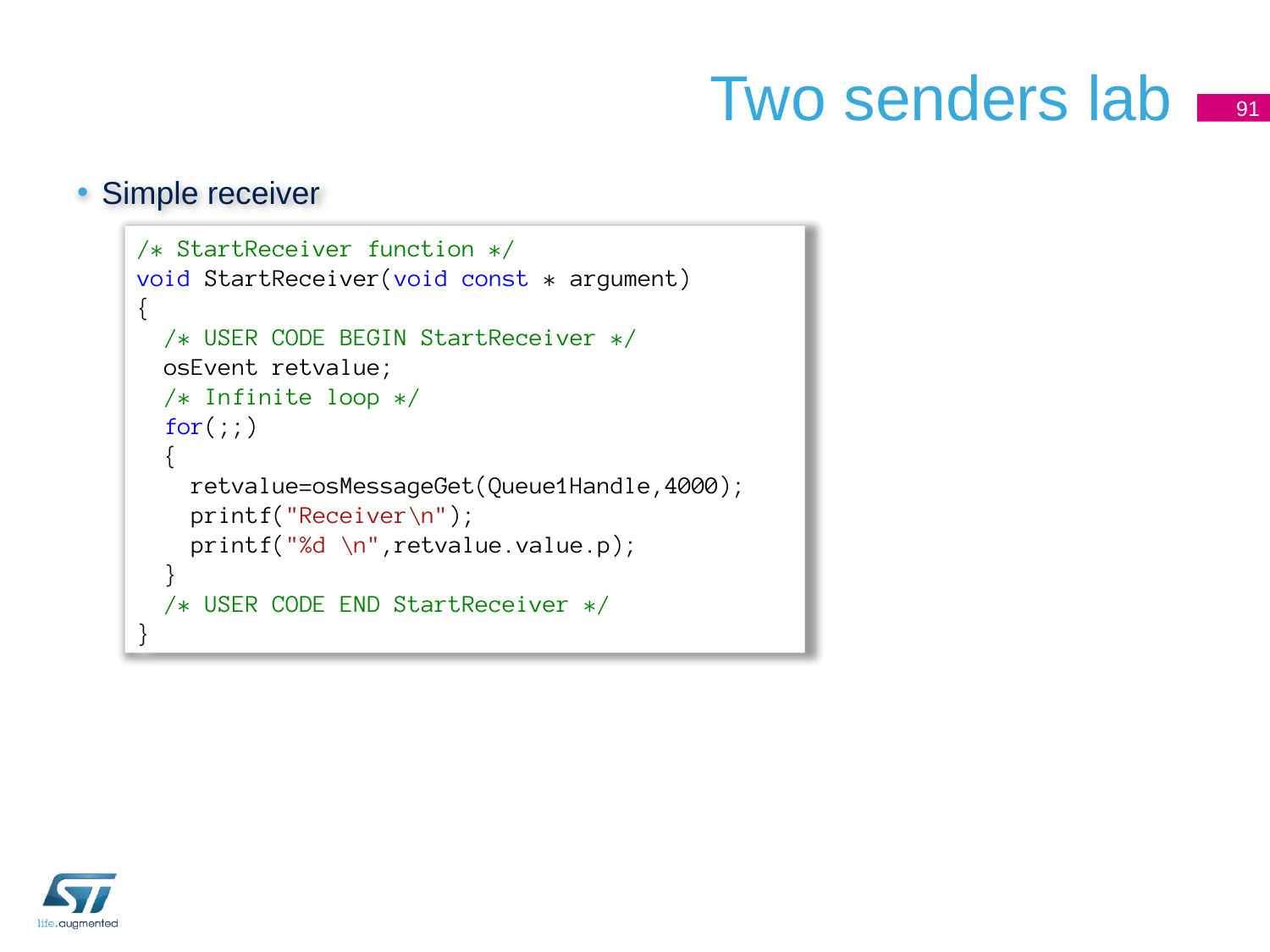

# Two senders lab
91
Simple receiver
/* StartReceiver function */
void StartReceiver(void const * argument)
{
  /* USER CODE BEGIN StartReceiver */
  osEvent retvalue;
  /* Infinite loop */
  for(;;)
  {
    retvalue=osMessageGet(Queue1Handle,4000);
    printf("Receiver\n");
    printf("%d \n",retvalue.value.p);
  }
  /* USER CODE END StartReceiver */
}